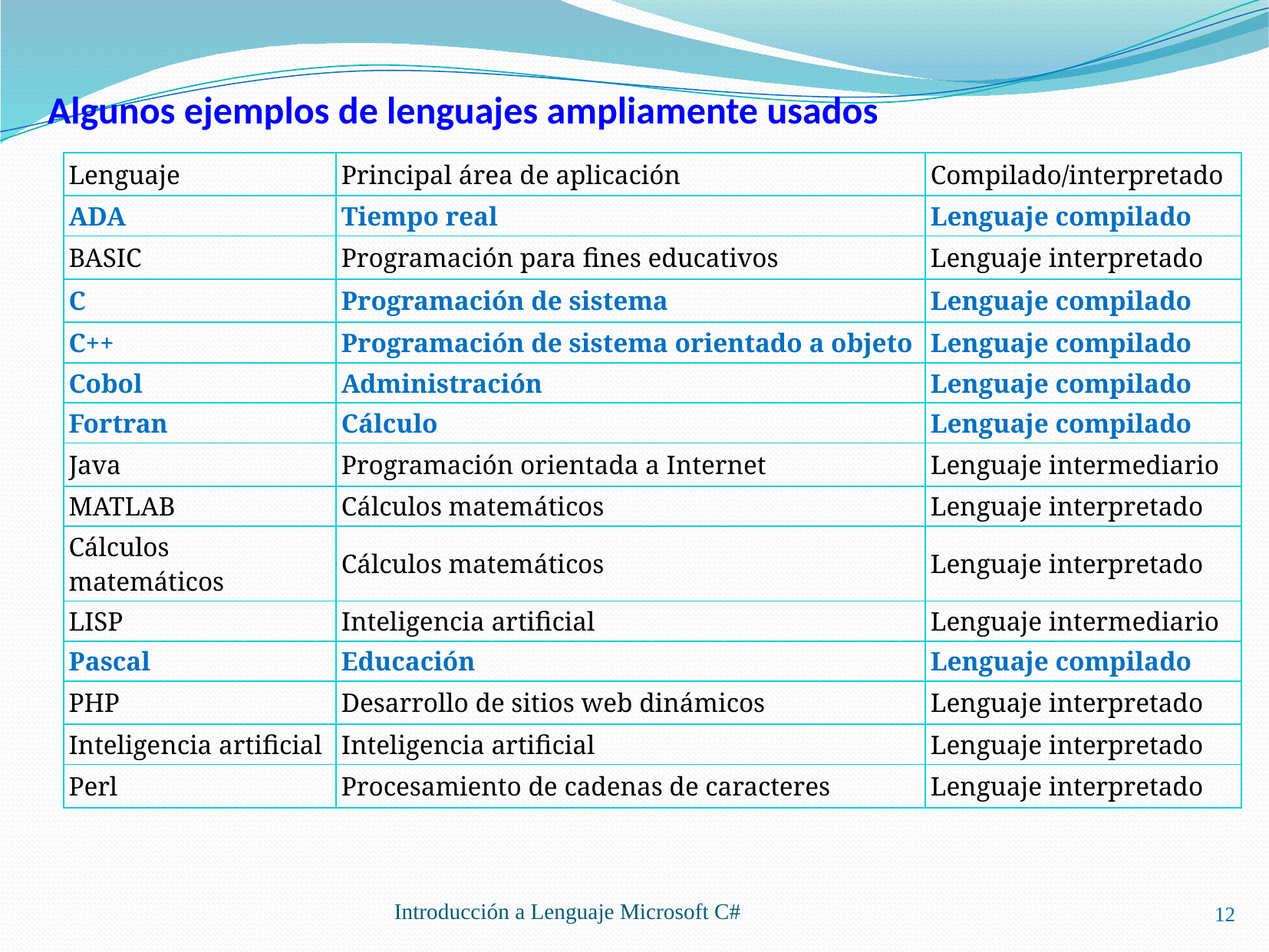

# Algunos ejemplos de lenguajes ampliamente usados
| Lenguaje | Principal área de aplicación | Compilado/interpretado |
| --- | --- | --- |
| ADA | Tiempo real | Lenguaje compilado |
| BASIC | Programación para fines educativos | Lenguaje interpretado |
| C | Programación de sistema | Lenguaje compilado |
| C++ | Programación de sistema orientado a objeto | Lenguaje compilado |
| Cobol | Administración | Lenguaje compilado |
| Fortran | Cálculo | Lenguaje compilado |
| Java | Programación orientada a Internet | Lenguaje intermediario |
| MATLAB | Cálculos matemáticos | Lenguaje interpretado |
| Cálculos matemáticos | Cálculos matemáticos | Lenguaje interpretado |
| LISP | Inteligencia artificial | Lenguaje intermediario |
| Pascal | Educación | Lenguaje compilado |
| PHP | Desarrollo de sitios web dinámicos | Lenguaje interpretado |
| Inteligencia artificial | Inteligencia artificial | Lenguaje interpretado |
| Perl | Procesamiento de cadenas de caracteres | Lenguaje interpretado |
12
Introducción a Lenguaje Microsoft C#